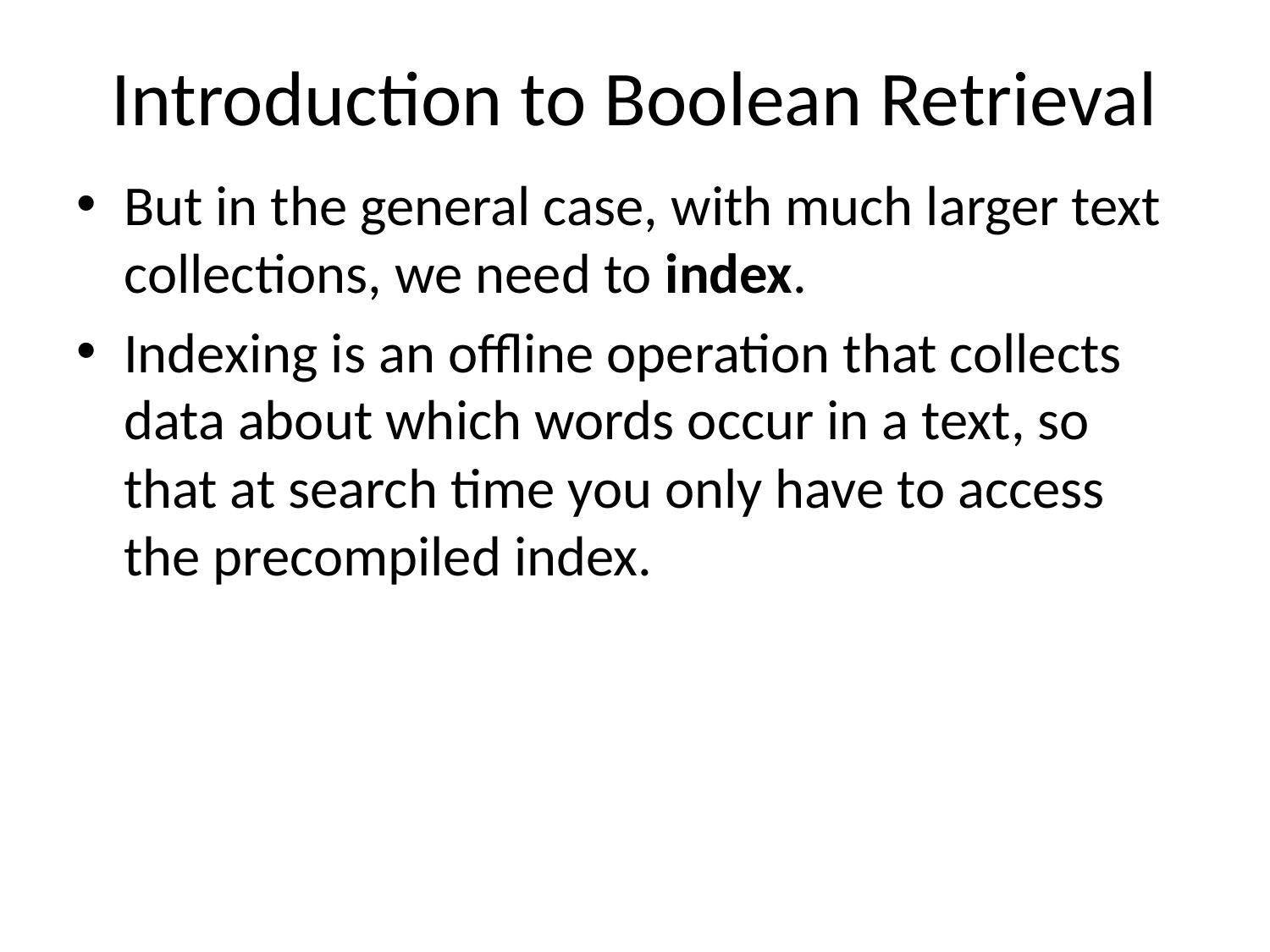

# Introduction to Boolean Retrieval
But in the general case, with much larger text collections, we need to index.
Indexing is an offline operation that collects data about which words occur in a text, so that at search time you only have to access the precompiled index.